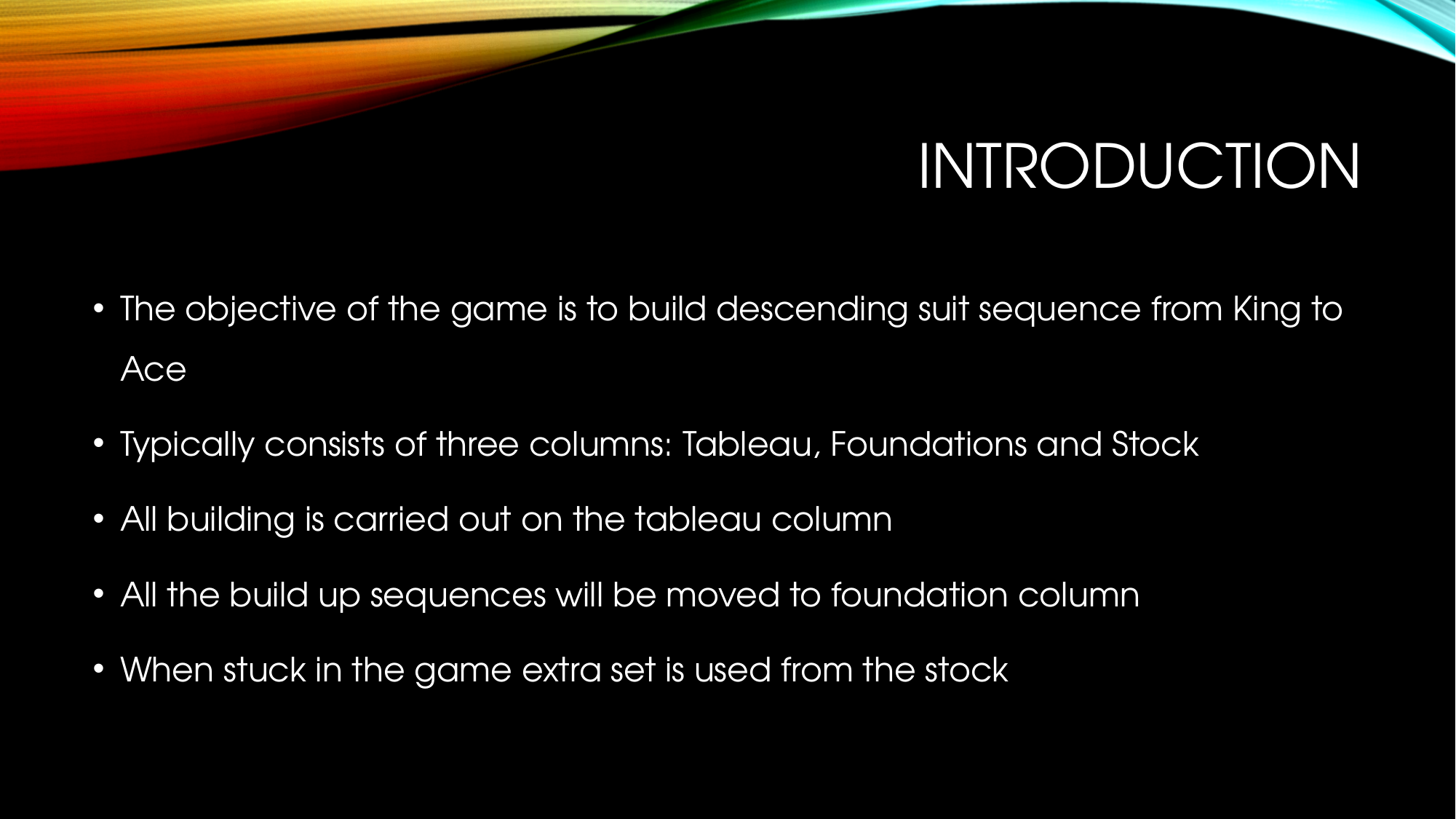

# introduction
The objective of the game is to build descending suit sequence from King to Ace
Typically consists of three columns: Tableau, Foundations and Stock
All building is carried out on the tableau column
All the build up sequences will be moved to foundation column
When stuck in the game extra set is used from the stock